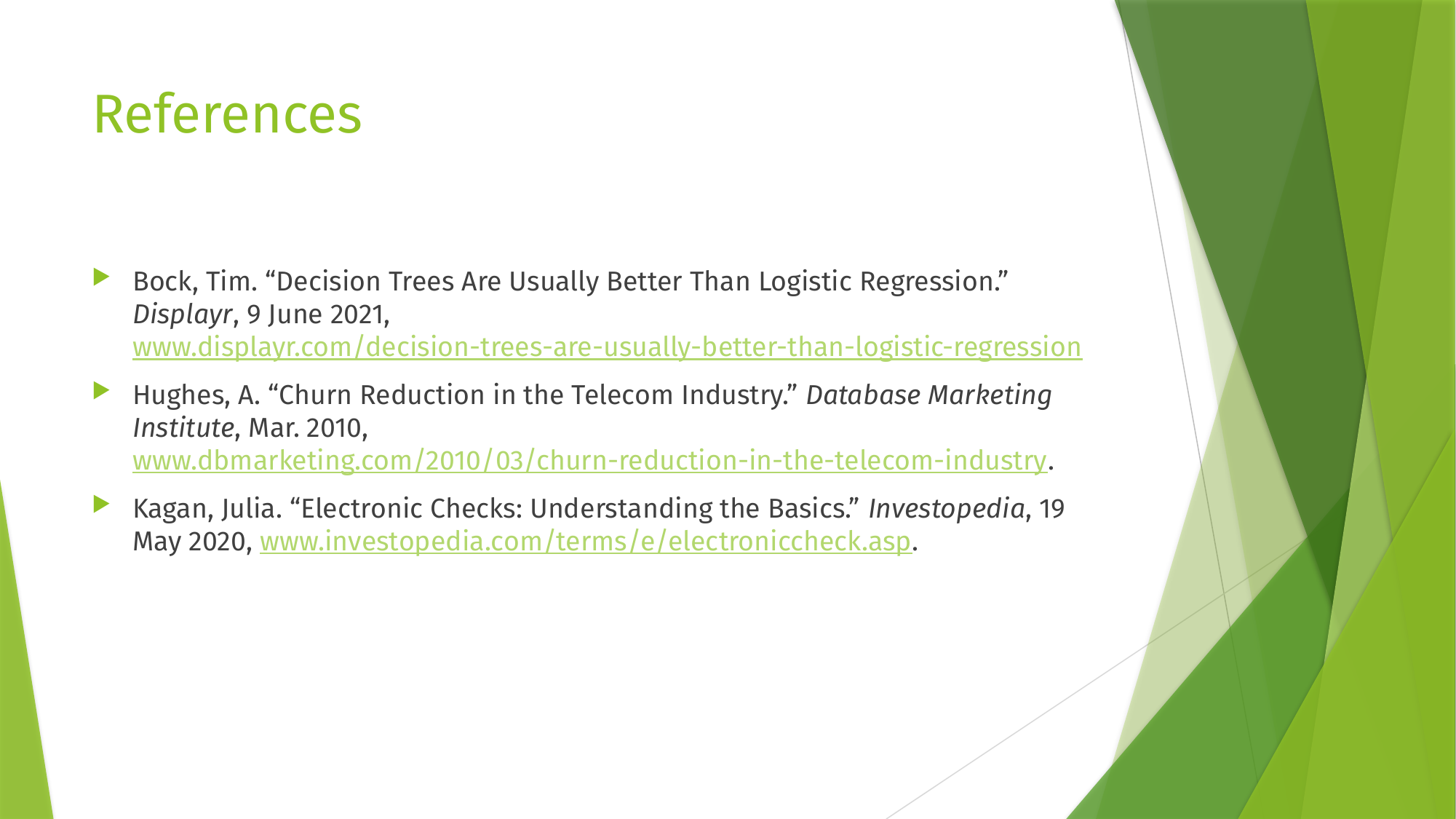

# References
Bock, Tim. “Decision Trees Are Usually Better Than Logistic Regression.” Displayr, 9 June 2021, www.displayr.com/decision-trees-are-usually-better-than-logistic-regression
Hughes, A. “Churn Reduction in the Telecom Industry.” Database Marketing Institute, Mar. 2010, www.dbmarketing.com/2010/03/churn-reduction-in-the-telecom-industry.
Kagan, Julia. “Electronic Checks: Understanding the Basics.” Investopedia, 19 May 2020, www.investopedia.com/terms/e/electroniccheck.asp.